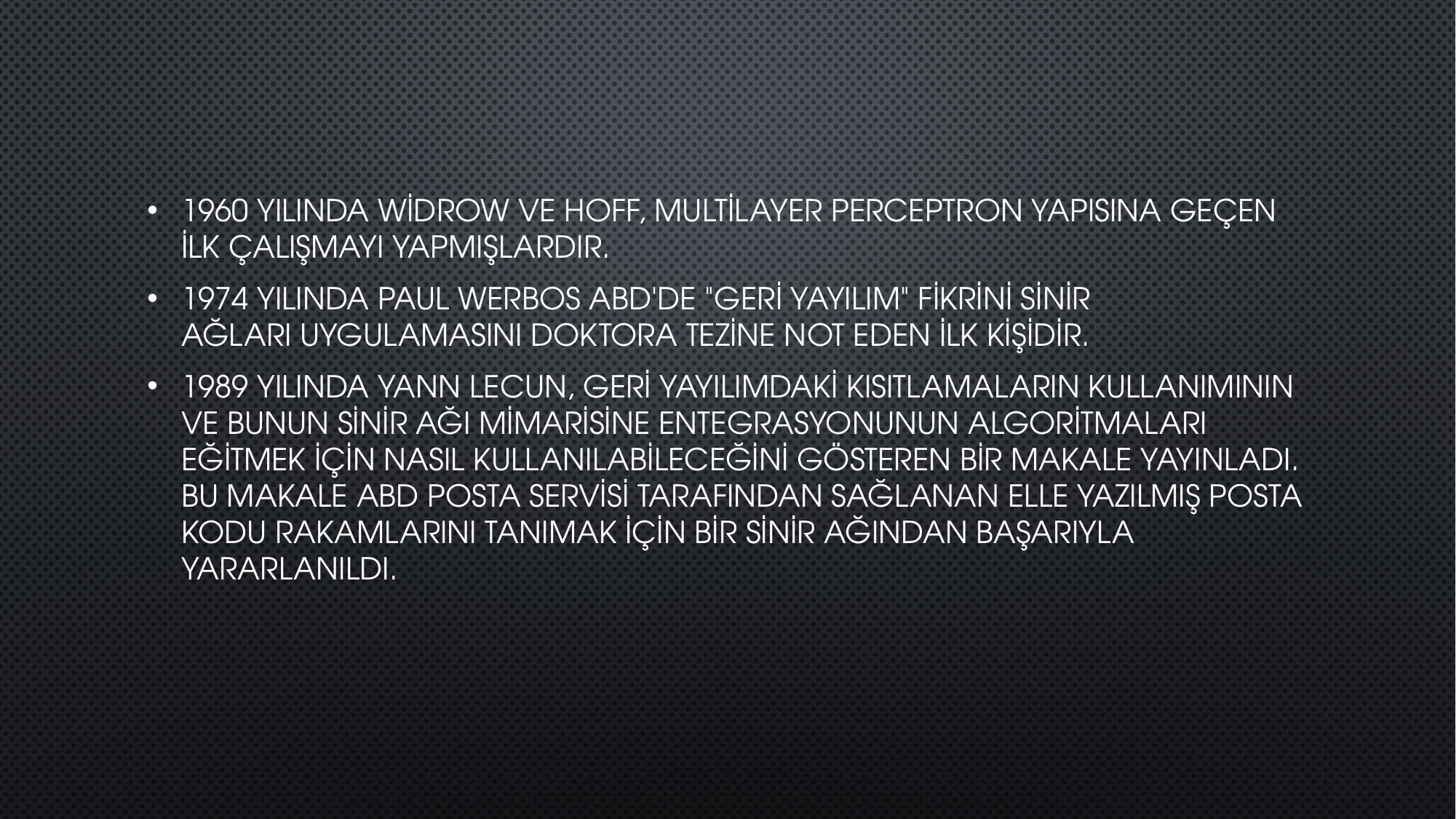

1960 yılında Widrow ve Hoff, Multilayer Perceptron yapısına geçen ilk çalışmayı yapmışlardır.
1974 yılında Paul Werbos ABD'de "Geri Yayılım" fikrini sinir ağları uygulamasını doktora tezine not eden ilk kişidir.
1989 yılında Yann LeCun, Geri Yayılımdaki kısıtlamaların kullanımının ve bunun sinir ağı mimarisine entegrasyonunun algoritmaları eğitmek için nasıl kullanılabileceğini gösteren bir makale yayınladı. Bu makale ABD Posta Servisi tarafından sağlanan elle yazılmış posta kodu rakamlarını tanımak için bir sinir ağından başarıyla yararlanıldı.